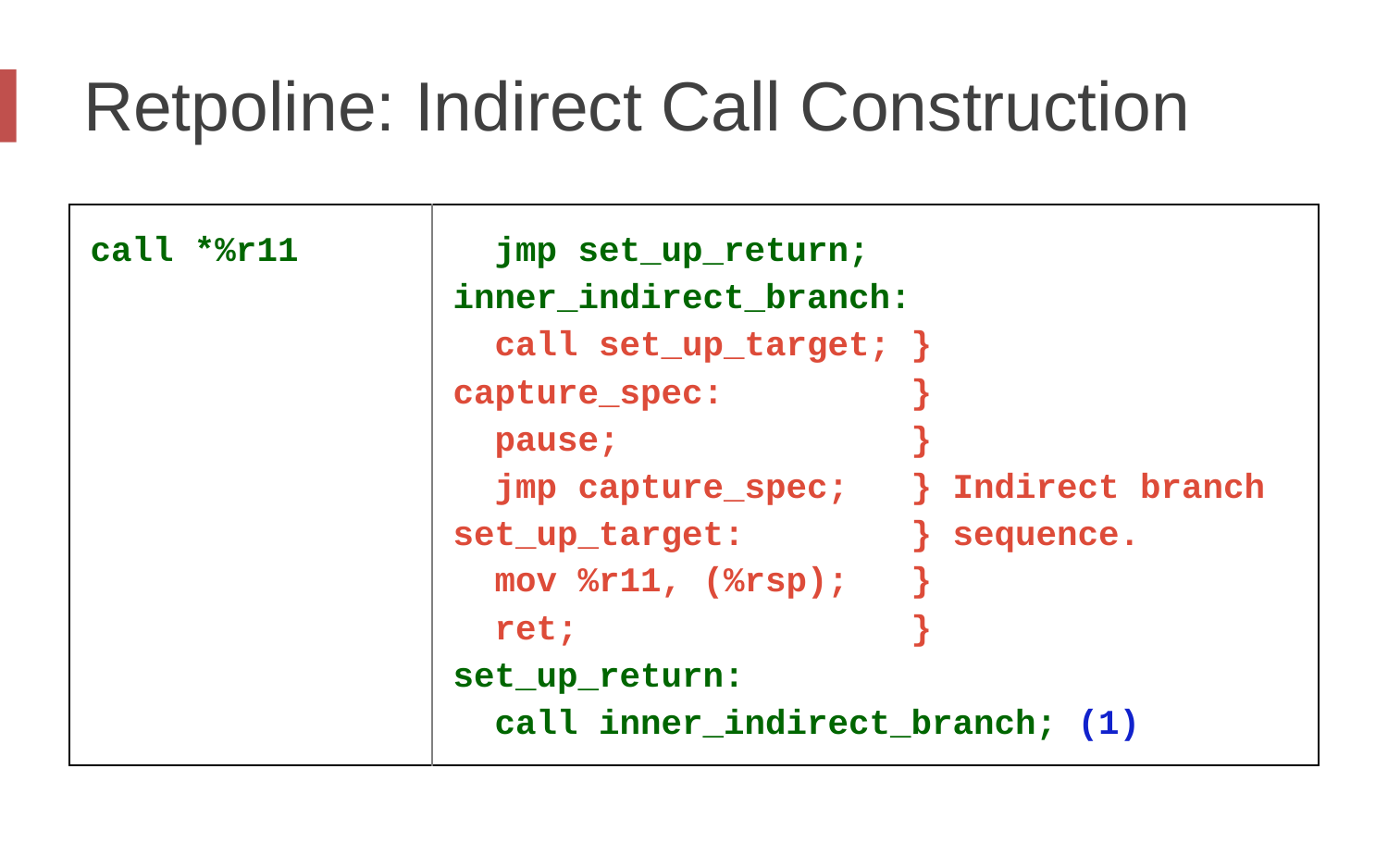

# Retpoline: Indirect Call Construction
| call \*%r11 | jmp set\_up\_return; inner\_indirect\_branch:   call set\_up\_target; } capture\_spec:         }   pause;              }   jmp capture\_spec;   } Indirect branch  set\_up\_target:        } sequence.   mov %r11, (%rsp);   }   ret;                } set\_up\_return:   call inner\_indirect\_branch; (1) |
| --- | --- |